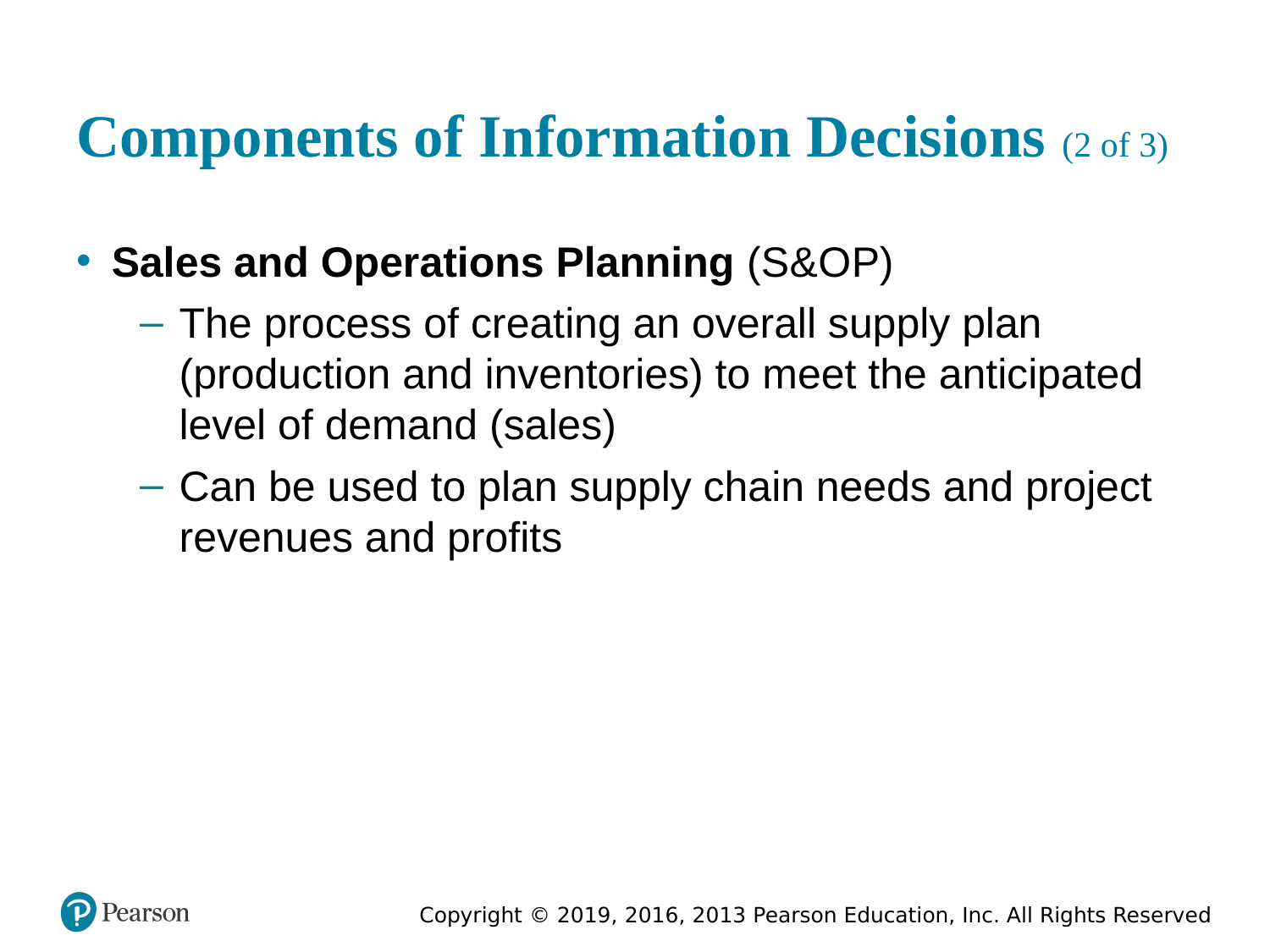

# Components of Information Decisions (2 of 3)
Sales and Operations Planning (S & O P)
The process of creating an overall supply plan (production and inventories) to meet the anticipated level of demand (sales)
Can be used to plan supply chain needs and project revenues and profits